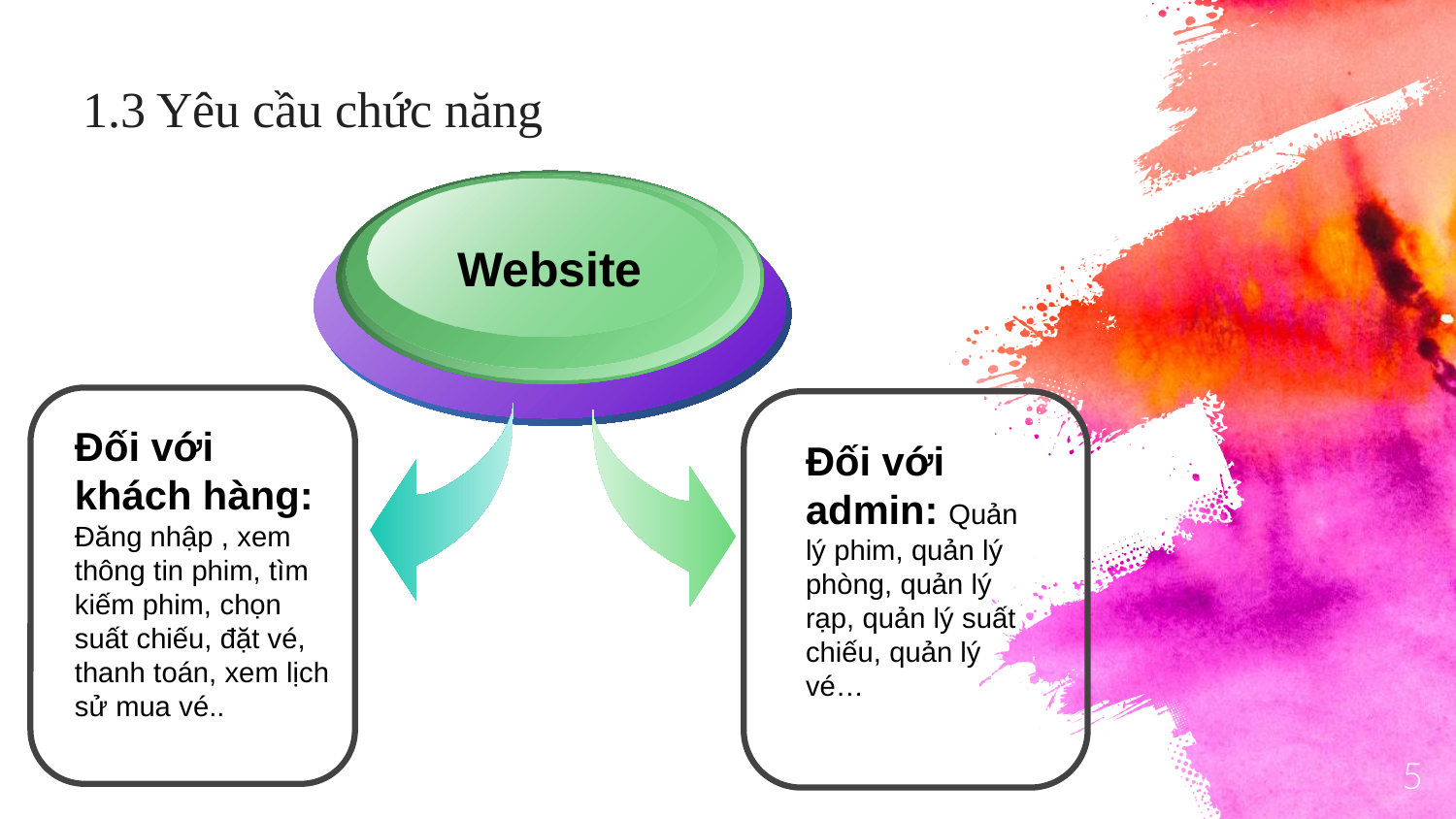

1.3 Yêu cầu chức năng

Website

Đối với khách hàng:
Đăng nhập , xem thông tin phim, tìm kiếm phim, chọn suất chiếu, đặt vé, thanh toán, xem lịch sử mua vé..
Đối với admin: Quản lý phim, quản lý phòng, quản lý rạp, quản lý suất chiếu, quản lý vé…
5